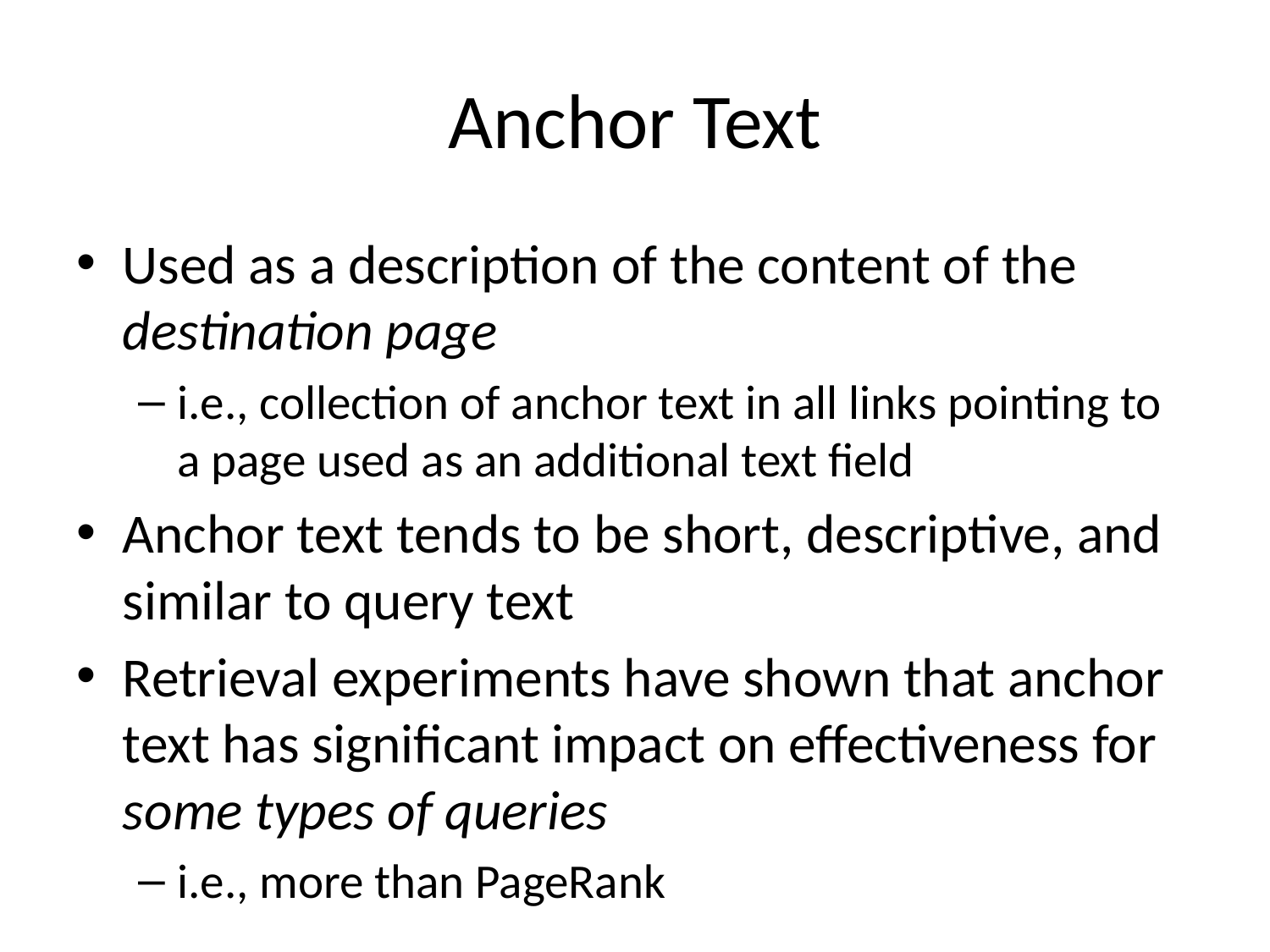

# Anchor Text
Used as a description of the content of the destination page
i.e., collection of anchor text in all links pointing to a page used as an additional text field
Anchor text tends to be short, descriptive, and similar to query text
Retrieval experiments have shown that anchor text has significant impact on effectiveness for some types of queries
i.e., more than PageRank